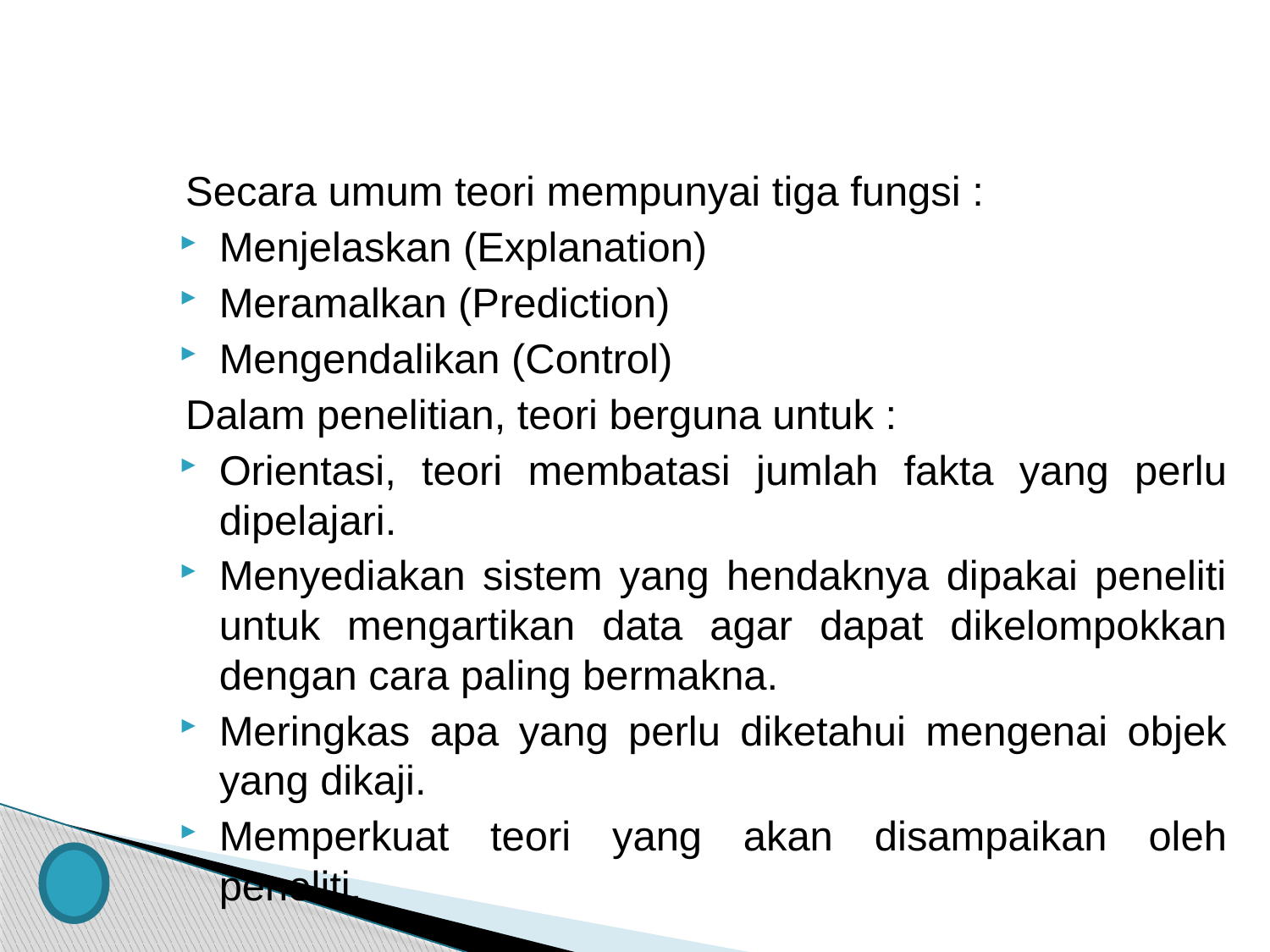

#
Secara umum teori mempunyai tiga fungsi :
Menjelaskan (Explanation)
Meramalkan (Prediction)
Mengendalikan (Control)
Dalam penelitian, teori berguna untuk :
Orientasi, teori membatasi jumlah fakta yang perlu dipelajari.
Menyediakan sistem yang hendaknya dipakai peneliti untuk mengartikan data agar dapat dikelompokkan dengan cara paling bermakna.
Meringkas apa yang perlu diketahui mengenai objek yang dikaji.
Memperkuat teori yang akan disampaikan oleh peneliti.